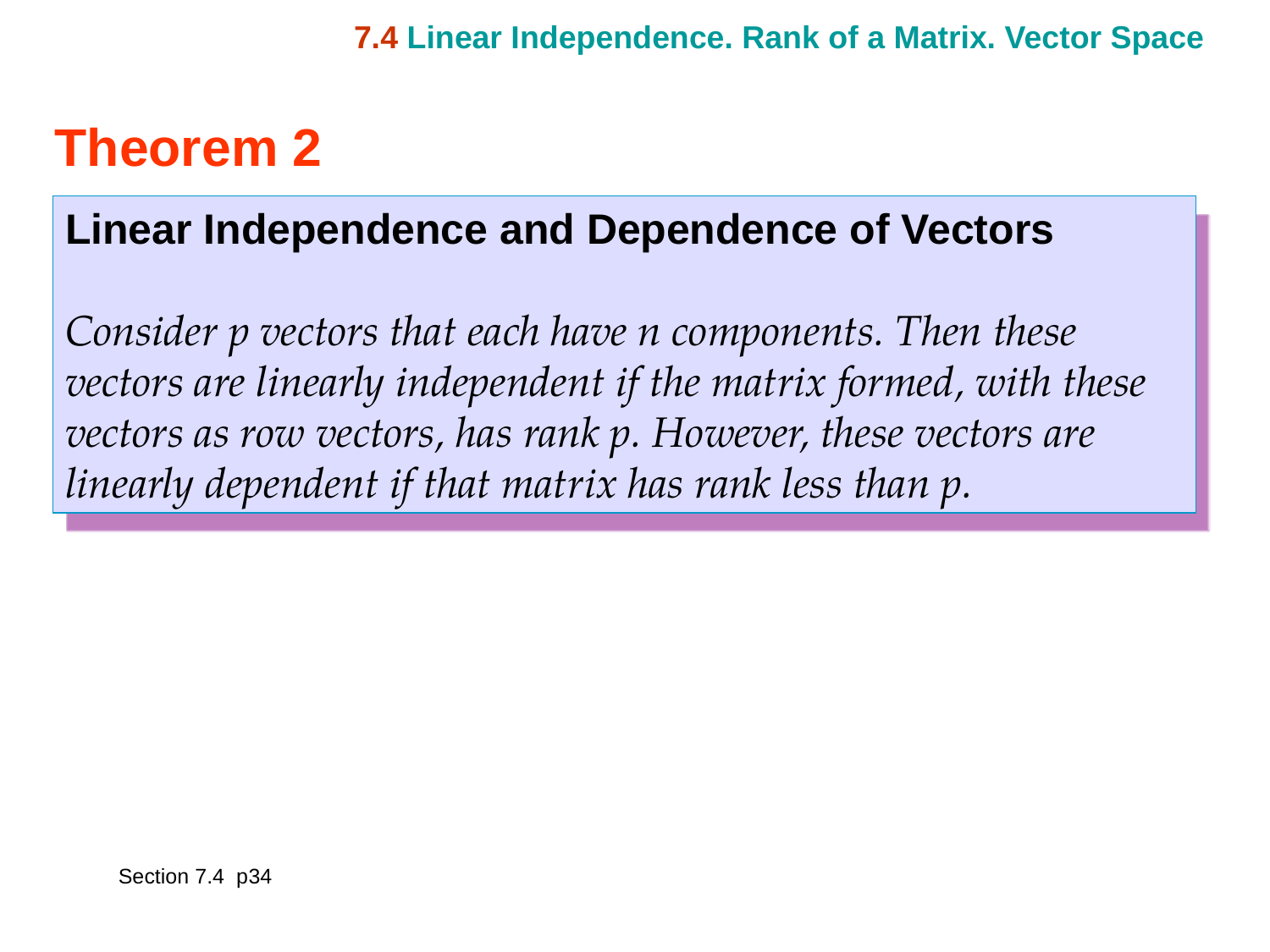

7.4 Linear Independence. Rank of a Matrix. Vector Space
Theorem 2
Linear Independence and Dependence of Vectors

Consider p vectors that each have n components. Then these vectors are linearly independent if the matrix formed, with these vectors as row vectors, has rank p. However, these vectors are linearly dependent if that matrix has rank less than p.
Section 7.4  p34